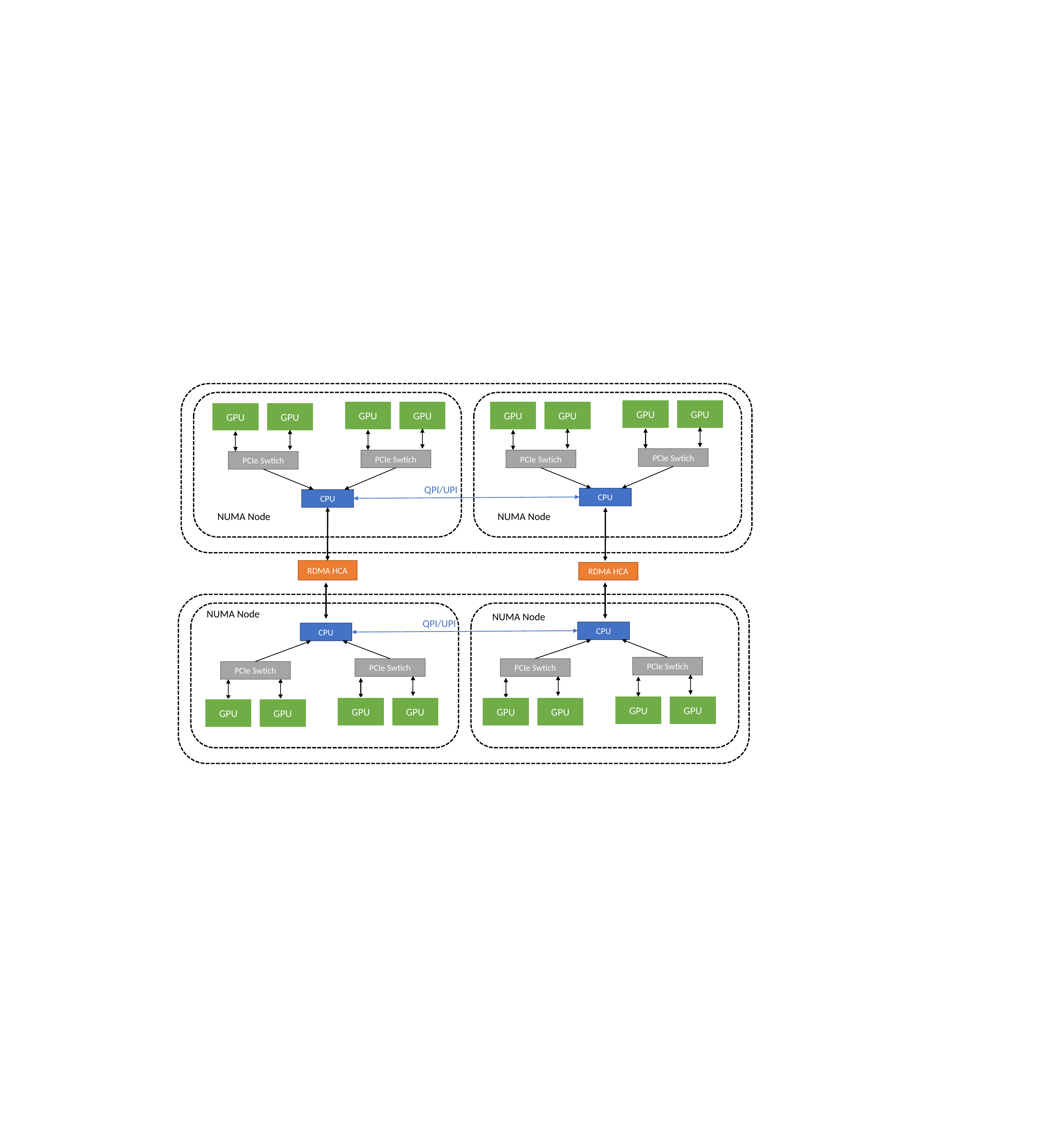

GPU
GPU
GPU
GPU
GPU
GPU
GPU
GPU
PCIe Swtich
PCIe Swtich
PCIe Swtich
PCIe Swtich
QPI/UPI
CPU
CPU
NUMA Node
NUMA Node
RDMA HCA
RDMA HCA

NUMA Node
NUMA Node
QPI/UPI
CPU
CPU
PCIe Swtich
PCIe Swtich
PCIe Swtich
PCIe Swtich
GPU
GPU
GPU
GPU
GPU
GPU
GPU
GPU